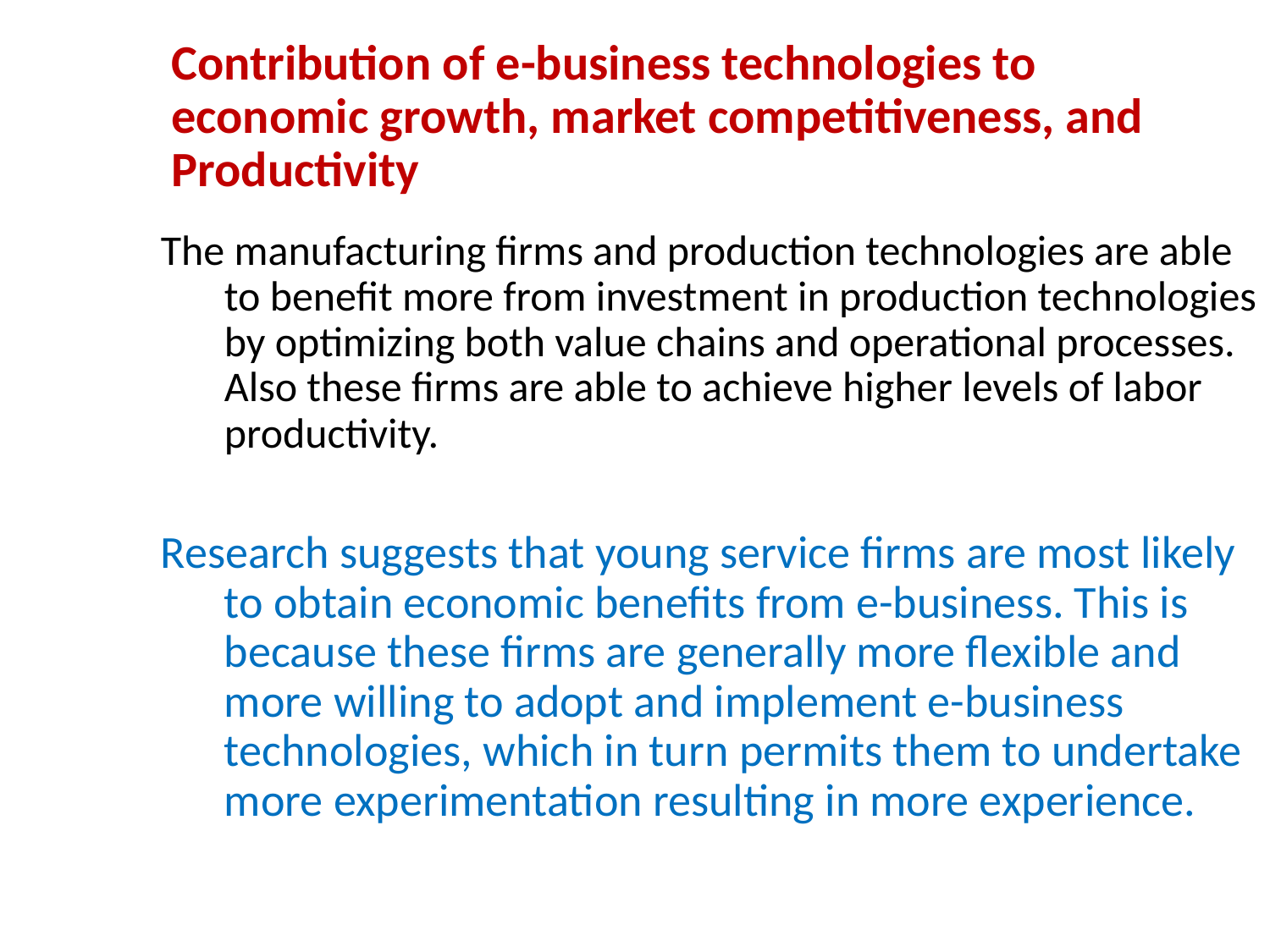

# Contribution of e-business technologies to economic growth, market competitiveness, and Productivity
The manufacturing firms and production technologies are able to benefit more from investment in production technologies by optimizing both value chains and operational processes. Also these firms are able to achieve higher levels of labor productivity.

Research suggests that young service firms are most likely to obtain economic benefits from e-business. This is because these firms are generally more flexible and more willing to adopt and implement e-business technologies, which in turn permits them to undertake more experimentation resulting in more experience.